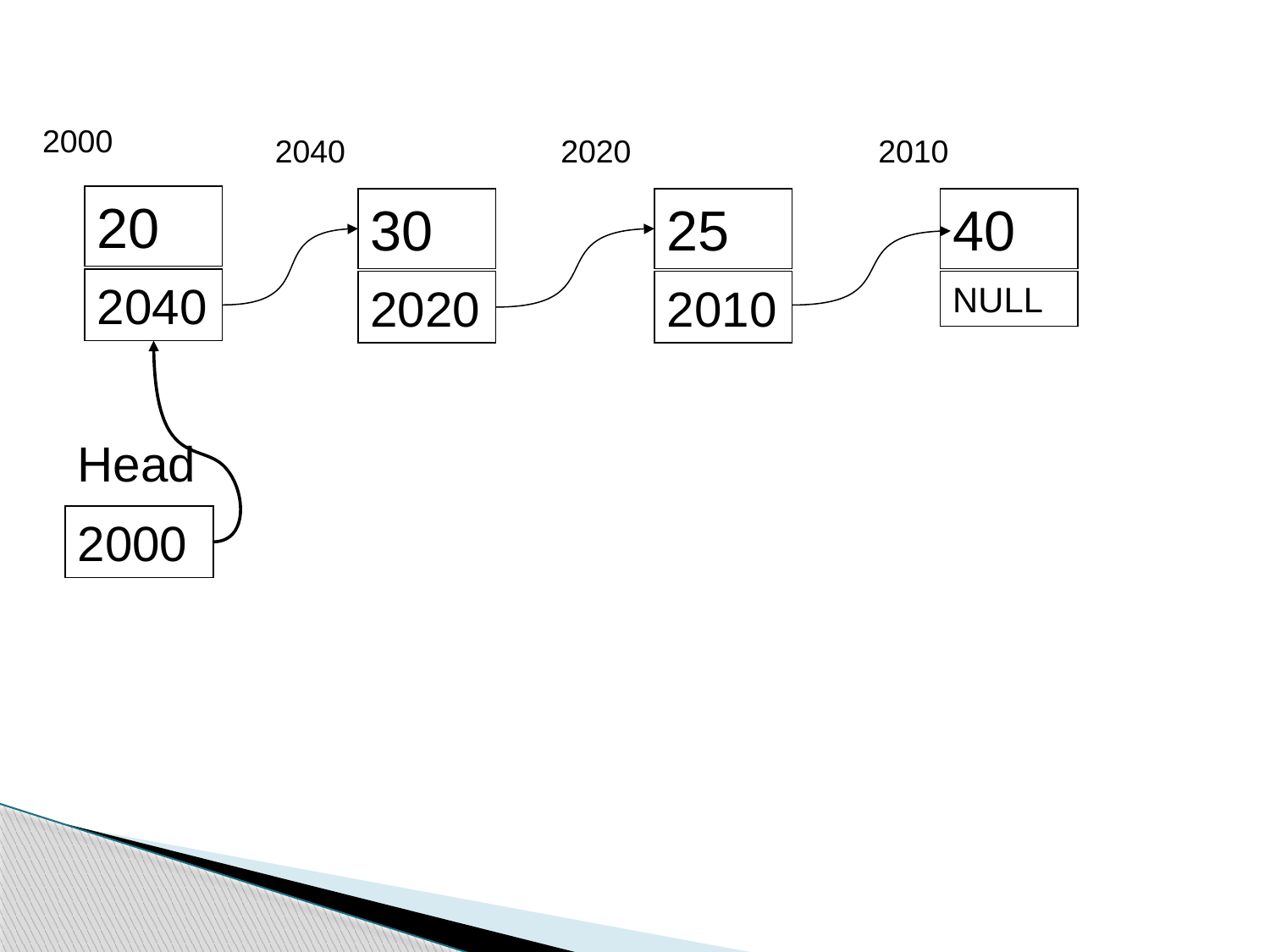

2000
2040
2020
2010
20
2040
30
2020
25
2010
40
NULL
Head
2000